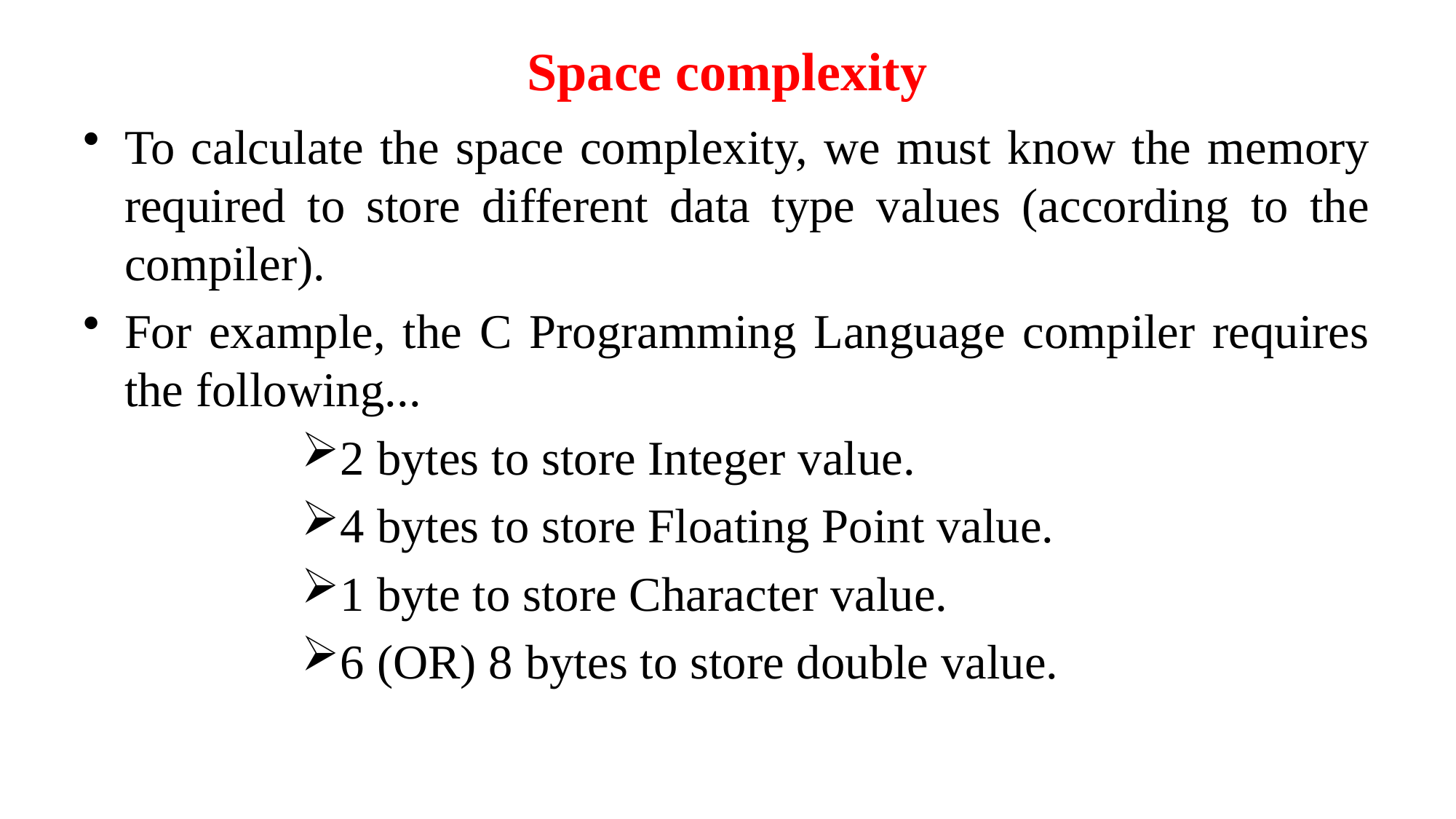

# Space complexity
To calculate the space complexity, we must know the memory required to store different data type values (according to the compiler).
For example, the C Programming Language compiler requires the following...
2 bytes to store Integer value.
4 bytes to store Floating Point value.
1 byte to store Character value.
6 (OR) 8 bytes to store double value.